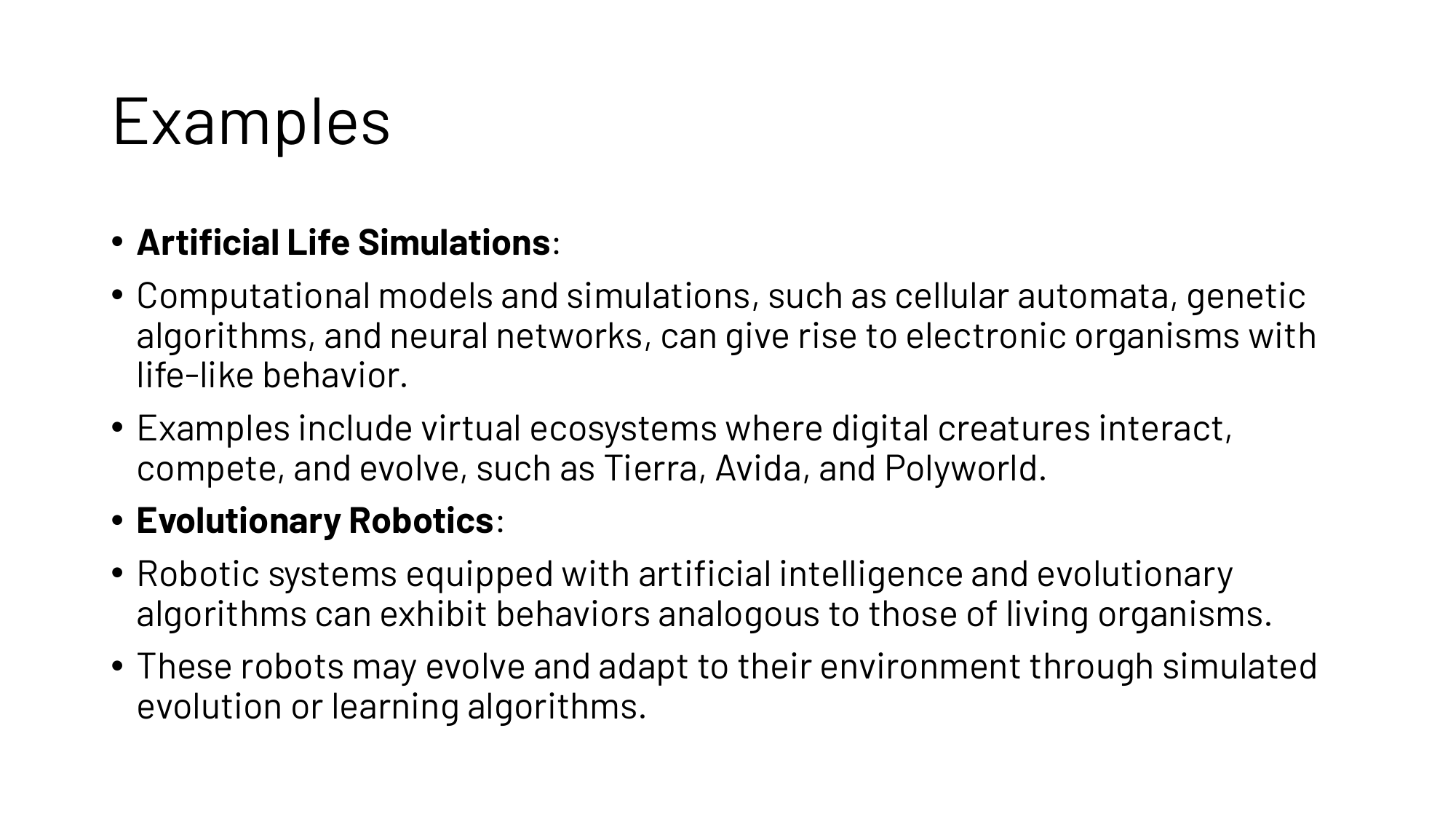

# Examples
Artificial Life Simulations:
Computational models and simulations, such as cellular automata, genetic algorithms, and neural networks, can give rise to electronic organisms with life-like behavior.
Examples include virtual ecosystems where digital creatures interact, compete, and evolve, such as Tierra, Avida, and Polyworld.
Evolutionary Robotics:
Robotic systems equipped with artificial intelligence and evolutionary algorithms can exhibit behaviors analogous to those of living organisms.
These robots may evolve and adapt to their environment through simulated evolution or learning algorithms.